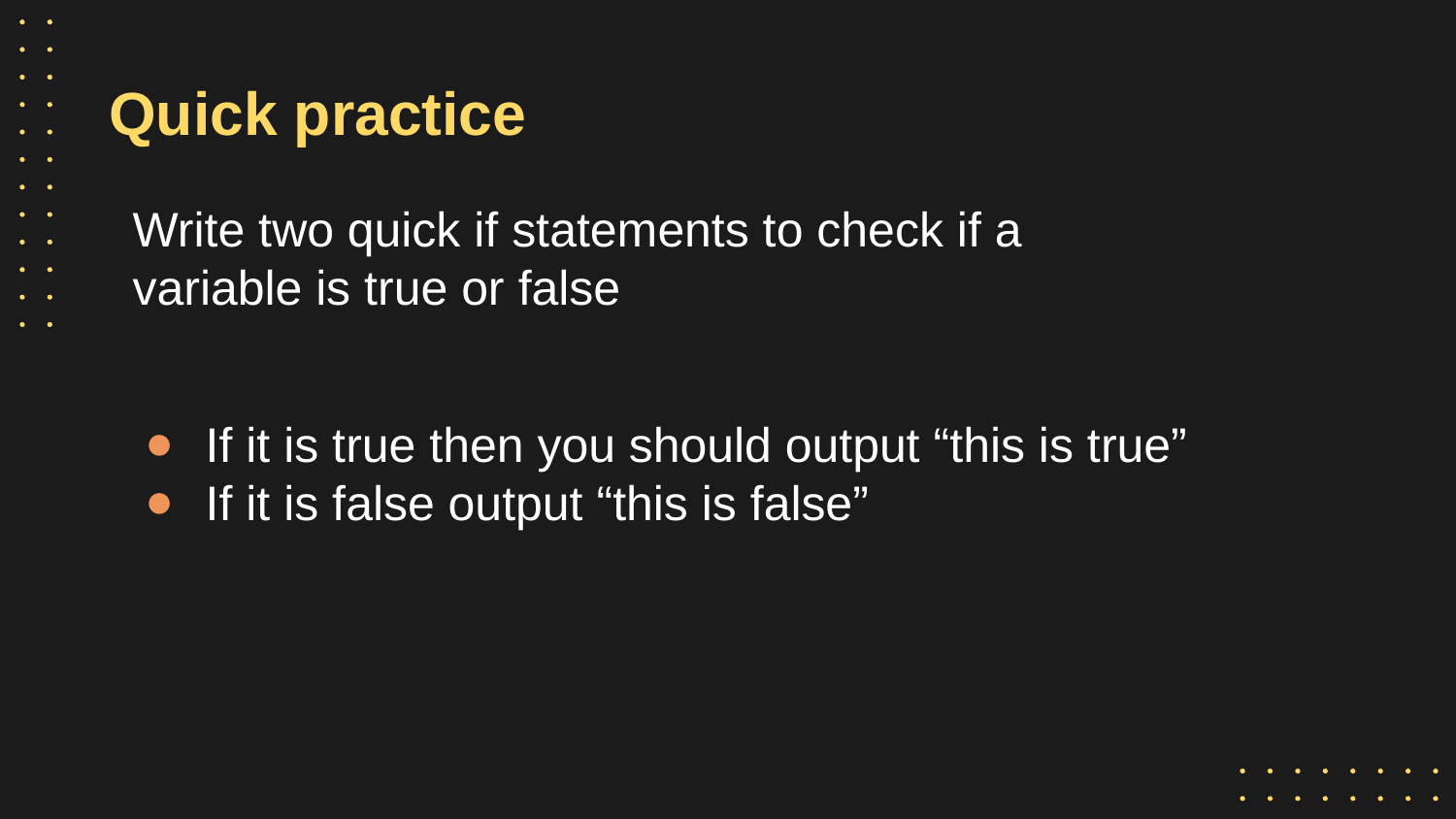

# Quick practice
Write two quick if statements to check if a variable is true or false

If it is true then you should output “this is true”
If it is false output “this is false”